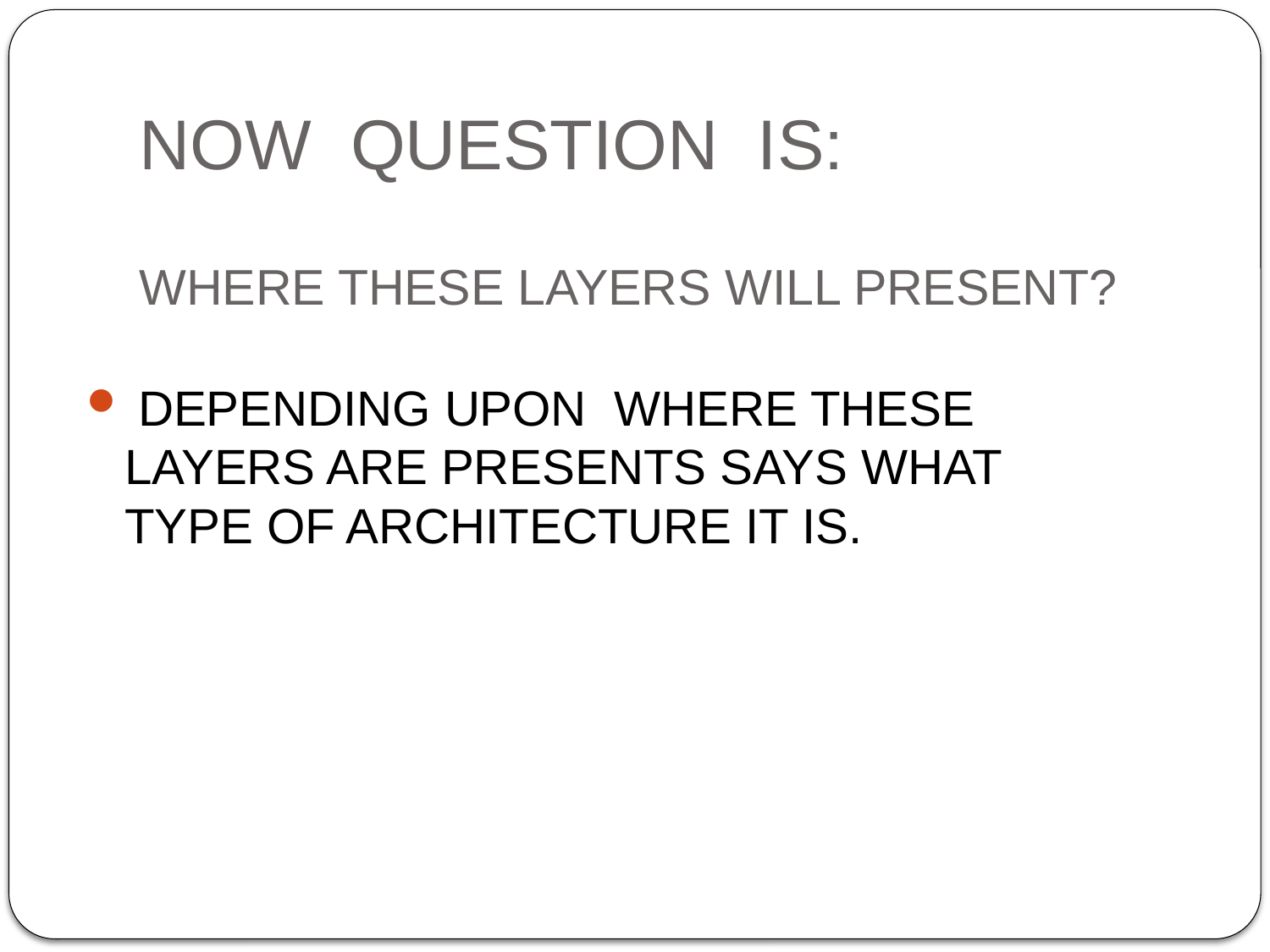

# NOW  QUESTION  IS:
WHERE THESE LAYERS WILL PRESENT?
 DEPENDING UPON  WHERE THESE LAYERS ARE PRESENTS SAYS WHAT  TYPE OF ARCHITECTURE IT IS.